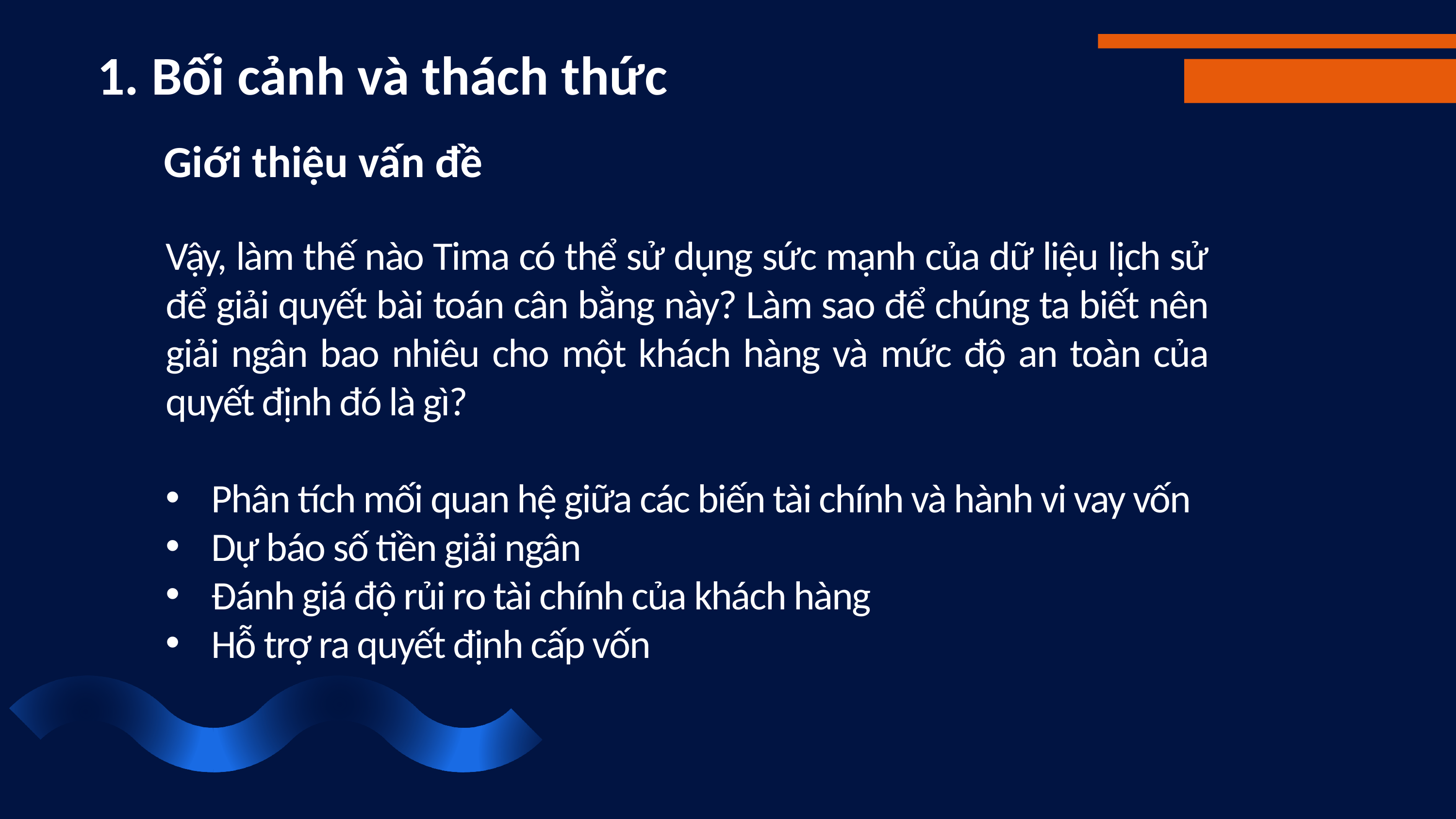

1. Bối cảnh và thách thức

Giới thiệu vấn đề
Vậy, làm thế nào Tima có thể sử dụng sức mạnh của dữ liệu lịch sử để giải quyết bài toán cân bằng này? Làm sao để chúng ta biết nên giải ngân bao nhiêu cho một khách hàng và mức độ an toàn của quyết định đó là gì?

Phân tích mối quan hệ giữa các biến tài chính và hành vi vay vốn
Dự báo số tiền giải ngân
Đánh giá độ rủi ro tài chính của khách hàng
Hỗ trợ ra quyết định cấp vốn